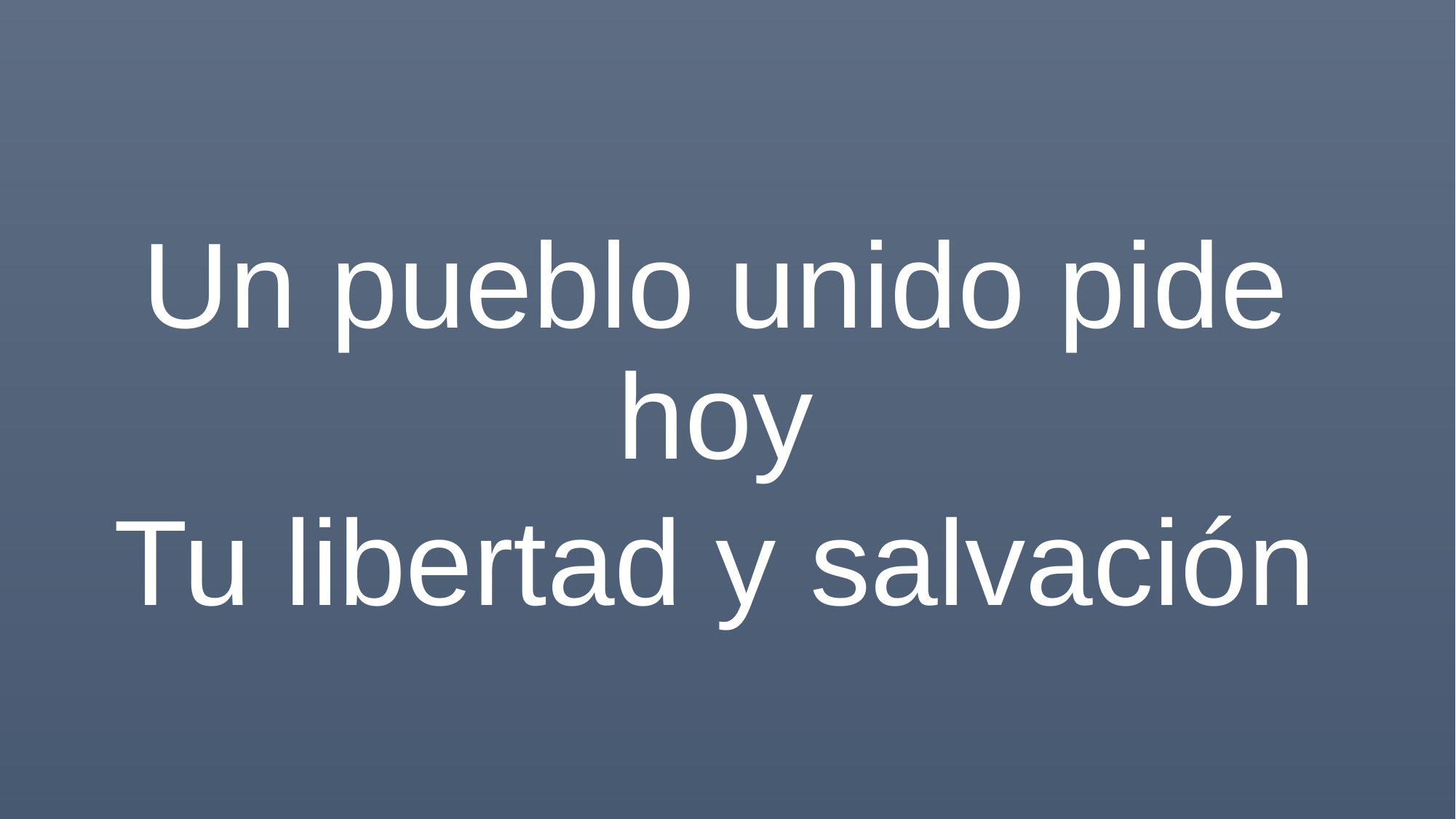

Un pueblo unido pide hoy
Tu libertad y salvación